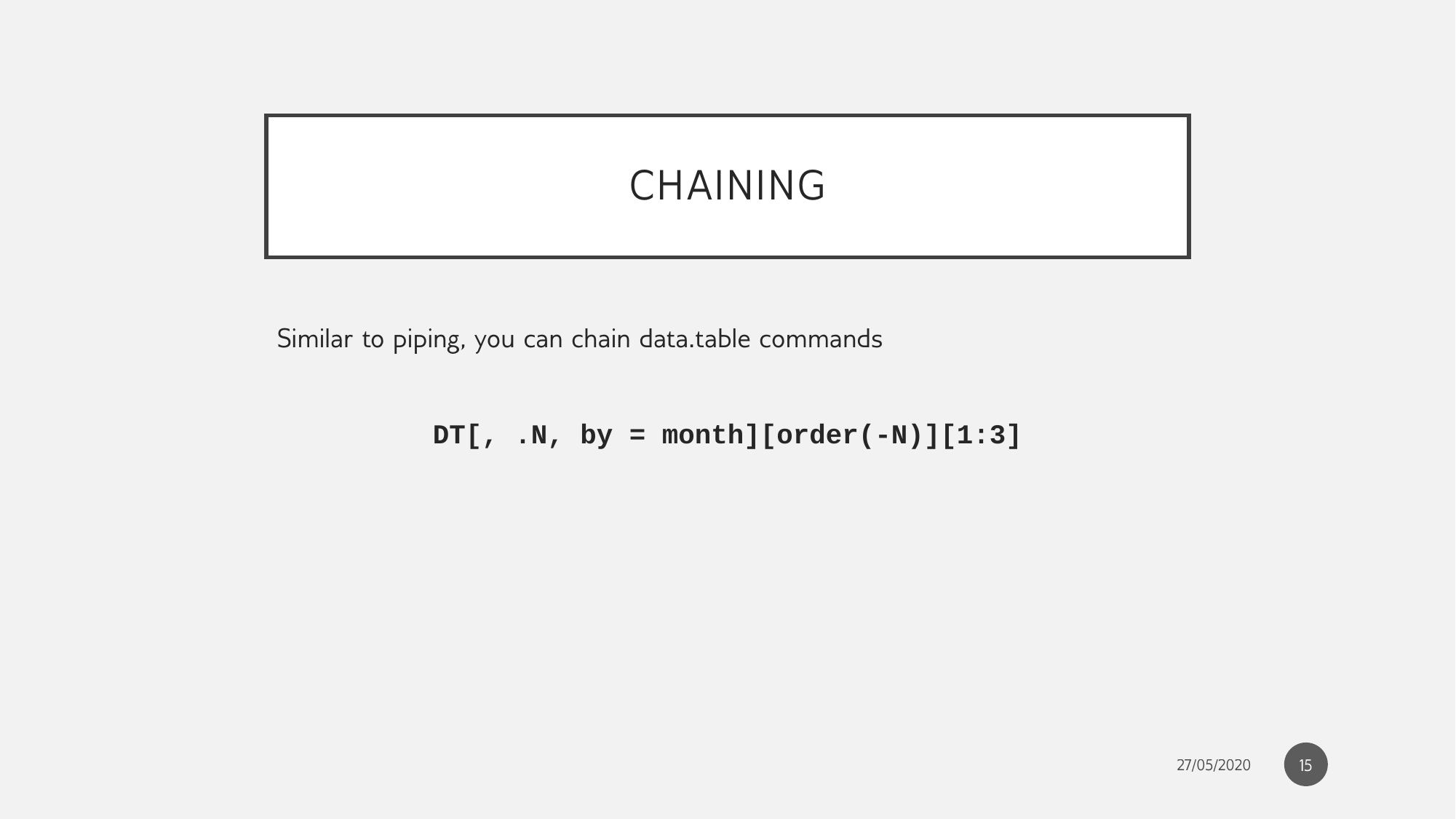

# Chaining
Similar to piping, you can chain data.table commands

DT[, .N, by = month][order(-N)][1:3]
15
27/05/2020